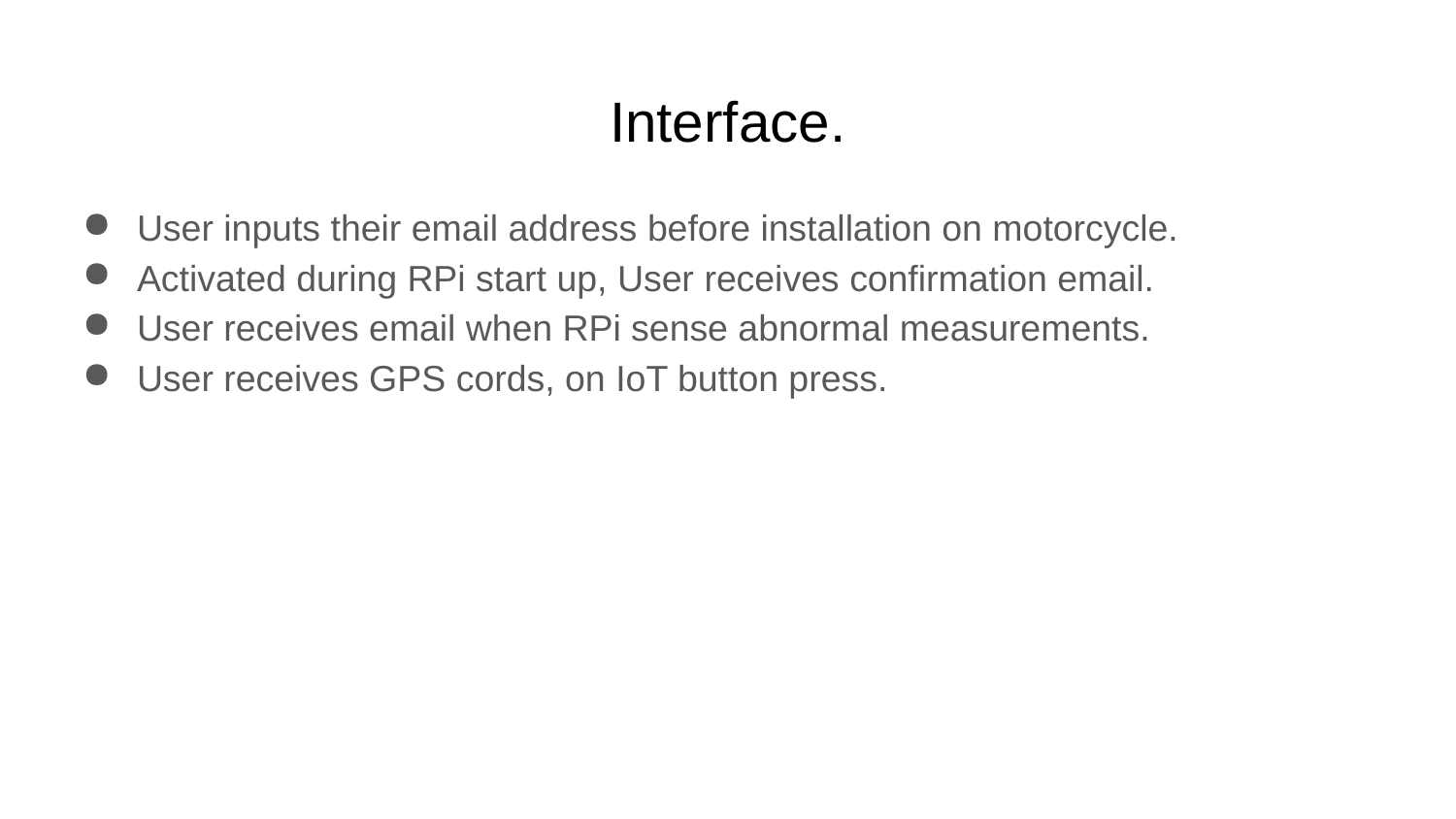

# Interface.
User inputs their email address before installation on motorcycle.
Activated during RPi start up, User receives confirmation email.
User receives email when RPi sense abnormal measurements.
User receives GPS cords, on IoT button press.